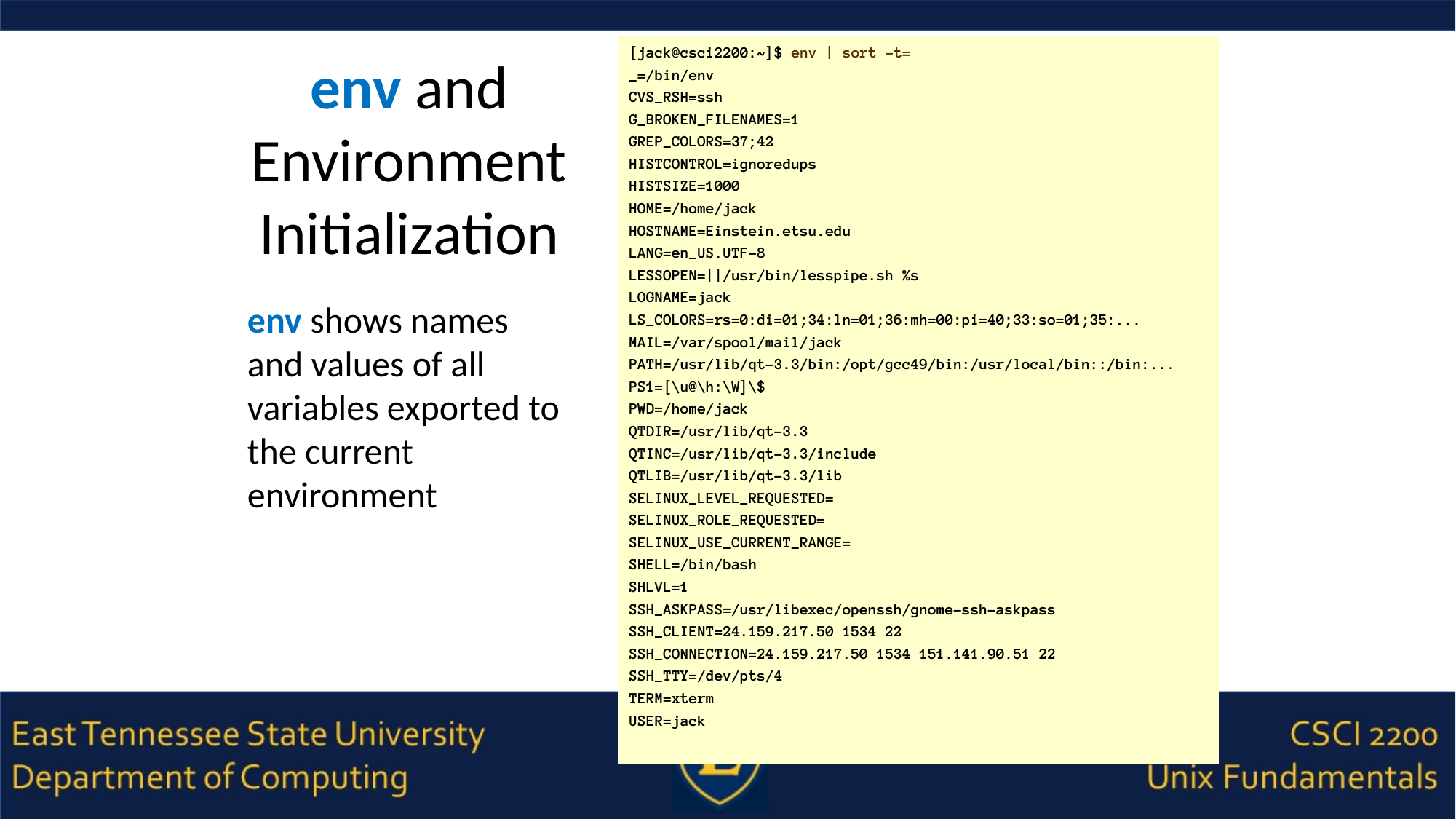

# env and Environment Initialization
[jack@csci2200:~]$ env | sort -t=
_=/bin/env
CVS_RSH=ssh
G_BROKEN_FILENAMES=1
GREP_COLORS=37;42
HISTCONTROL=ignoredups
HISTSIZE=1000
HOME=/home/jack
HOSTNAME=Einstein.etsu.edu
LANG=en_US.UTF-8
LESSOPEN=||/usr/bin/lesspipe.sh %s
LOGNAME=jack
LS_COLORS=rs=0:di=01;34:ln=01;36:mh=00:pi=40;33:so=01;35:...
MAIL=/var/spool/mail/jack
PATH=/usr/lib/qt-3.3/bin:/opt/gcc49/bin:/usr/local/bin::/bin:...
PS1=[\u@\h:\W]\$
PWD=/home/jack
QTDIR=/usr/lib/qt-3.3
QTINC=/usr/lib/qt-3.3/include
QTLIB=/usr/lib/qt-3.3/lib
SELINUX_LEVEL_REQUESTED=
SELINUX_ROLE_REQUESTED=
SELINUX_USE_CURRENT_RANGE=
SHELL=/bin/bash
SHLVL=1
SSH_ASKPASS=/usr/libexec/openssh/gnome-ssh-askpass
SSH_CLIENT=24.159.217.50 1534 22
SSH_CONNECTION=24.159.217.50 1534 151.141.90.51 22
SSH_TTY=/dev/pts/4
TERM=xterm
USER=jack

env shows names and values of all variables exported to the current environment